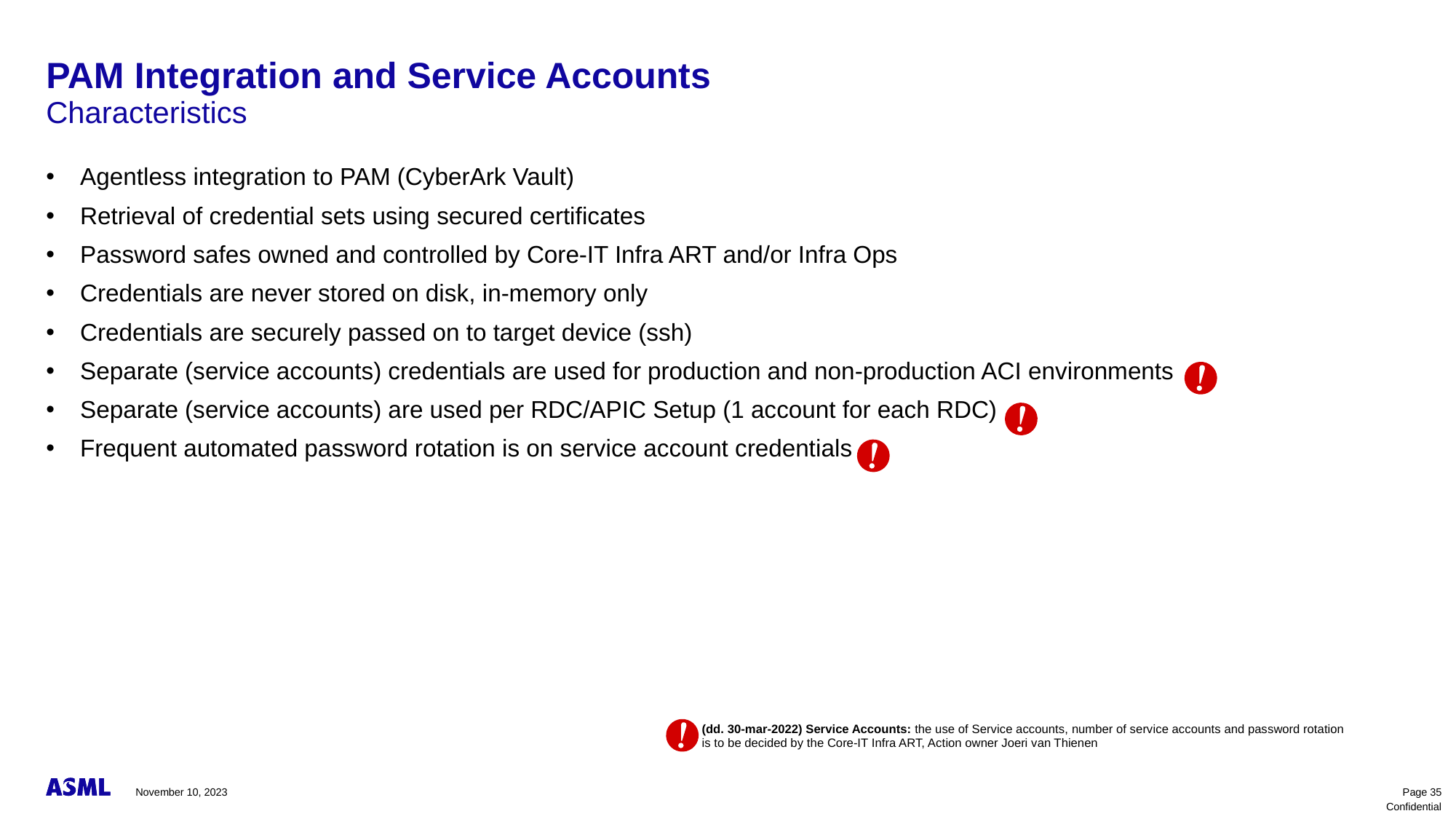

# PAM Integration and Service Accounts
Characteristics
Agentless integration to PAM (CyberArk Vault)
Retrieval of credential sets using secured certificates
Password safes owned and controlled by Core-IT Infra ART and/or Infra Ops
Credentials are never stored on disk, in-memory only
Credentials are securely passed on to target device (ssh)
Separate (service accounts) credentials are used for production and non-production ACI environments
Separate (service accounts) are used per RDC/APIC Setup (1 account for each RDC)
Frequent automated password rotation is on service account credentials

(dd. 30-mar-2022) Service Accounts: the use of Service accounts, number of service accounts and password rotation is to be decided by the Core-IT Infra ART, Action owner Joeri van Thienen
November 10, 2023
Page 35